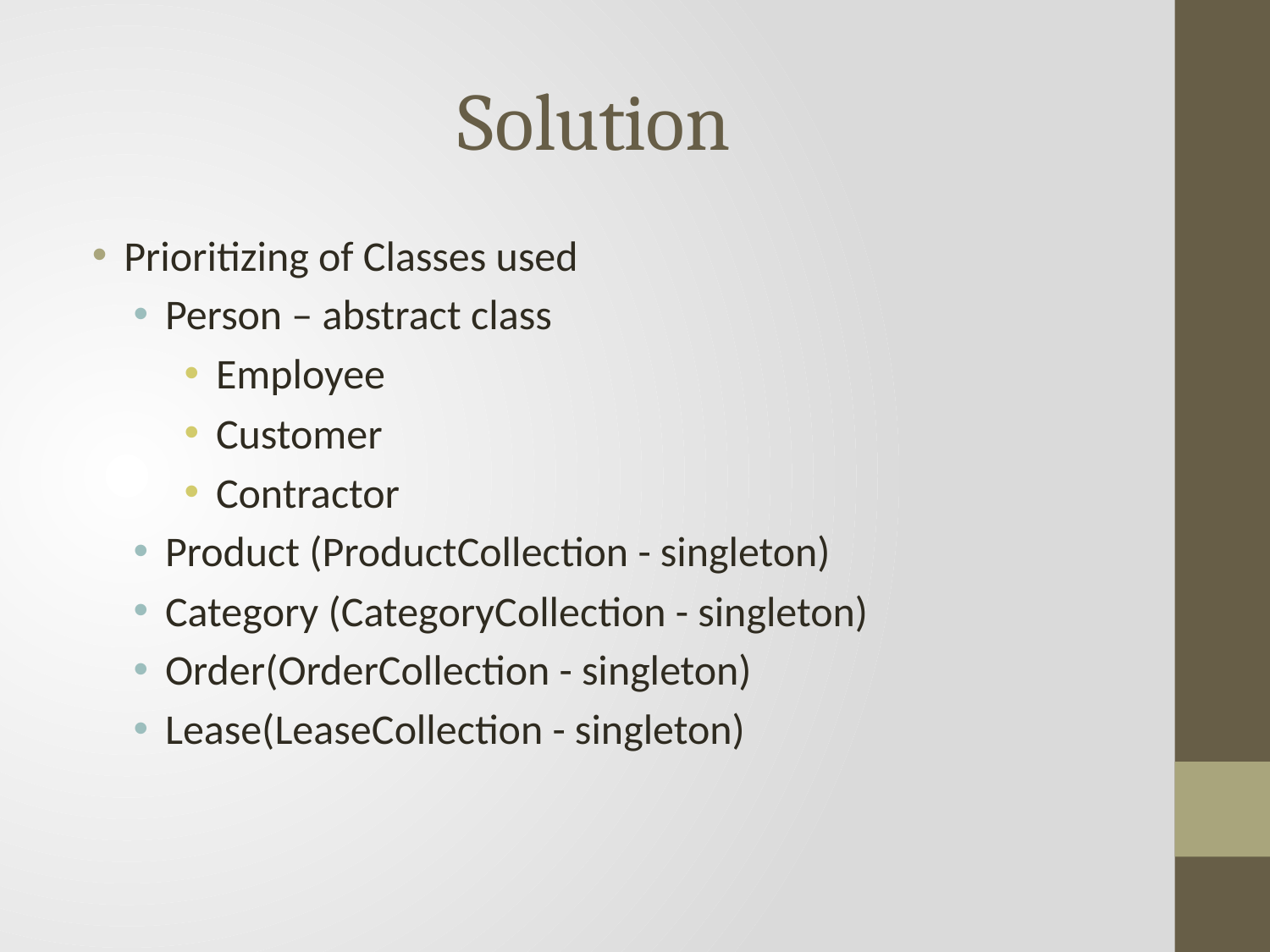

# Solution
Prioritizing of Classes used
Person – abstract class
Employee
Customer
Contractor
Product (ProductCollection - singleton)
Category (CategoryCollection - singleton)
Order(OrderCollection - singleton)
Lease(LeaseCollection - singleton)